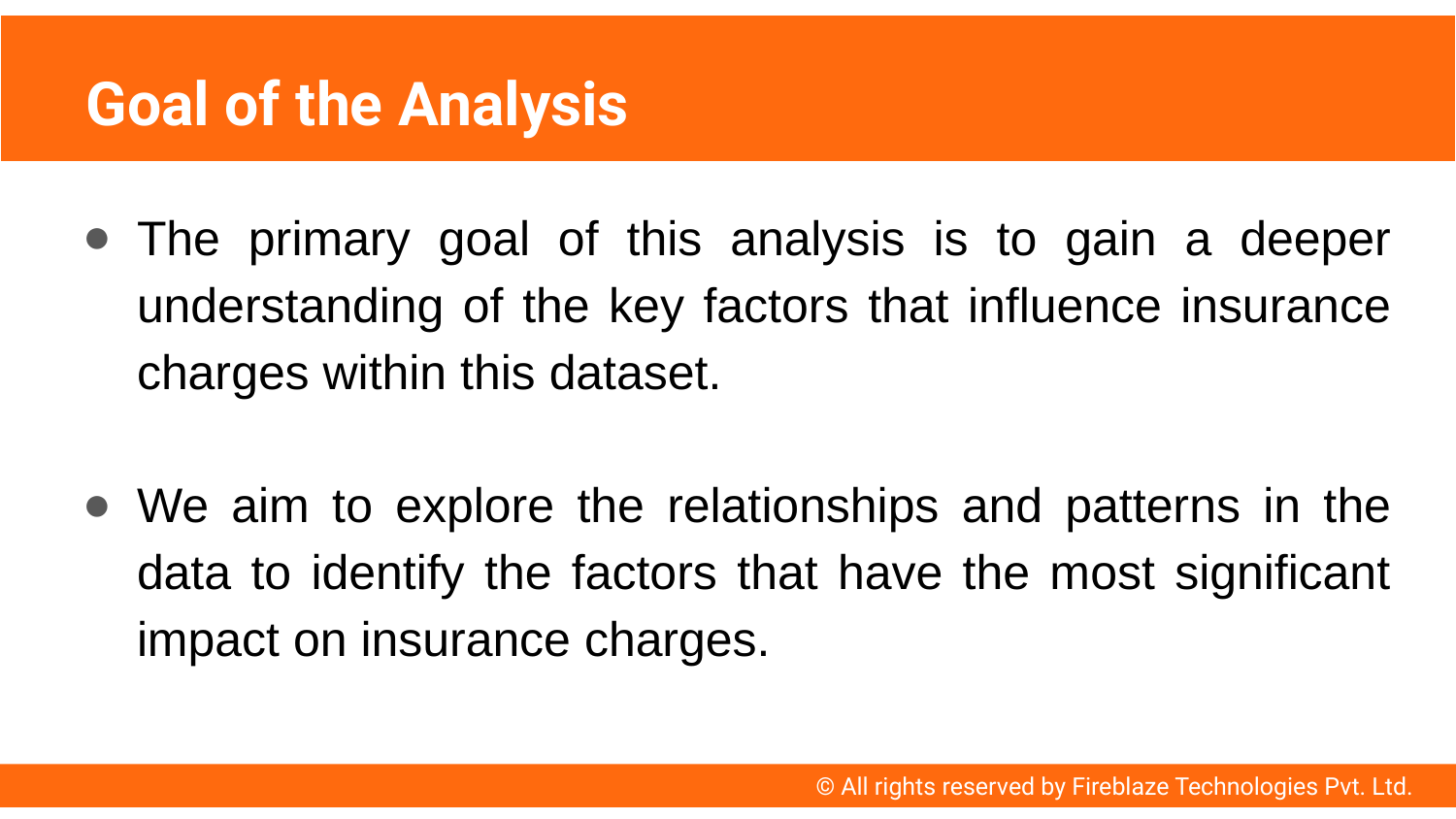

Goal of the Analysis

#
The primary goal of this analysis is to gain a deeper understanding of the key factors that influence insurance charges within this dataset.

We aim to explore the relationships and patterns in the data to identify the factors that have the most significant impact on insurance charges.
© All rights reserved by Fireblaze Technologies Pvt. Ltd.